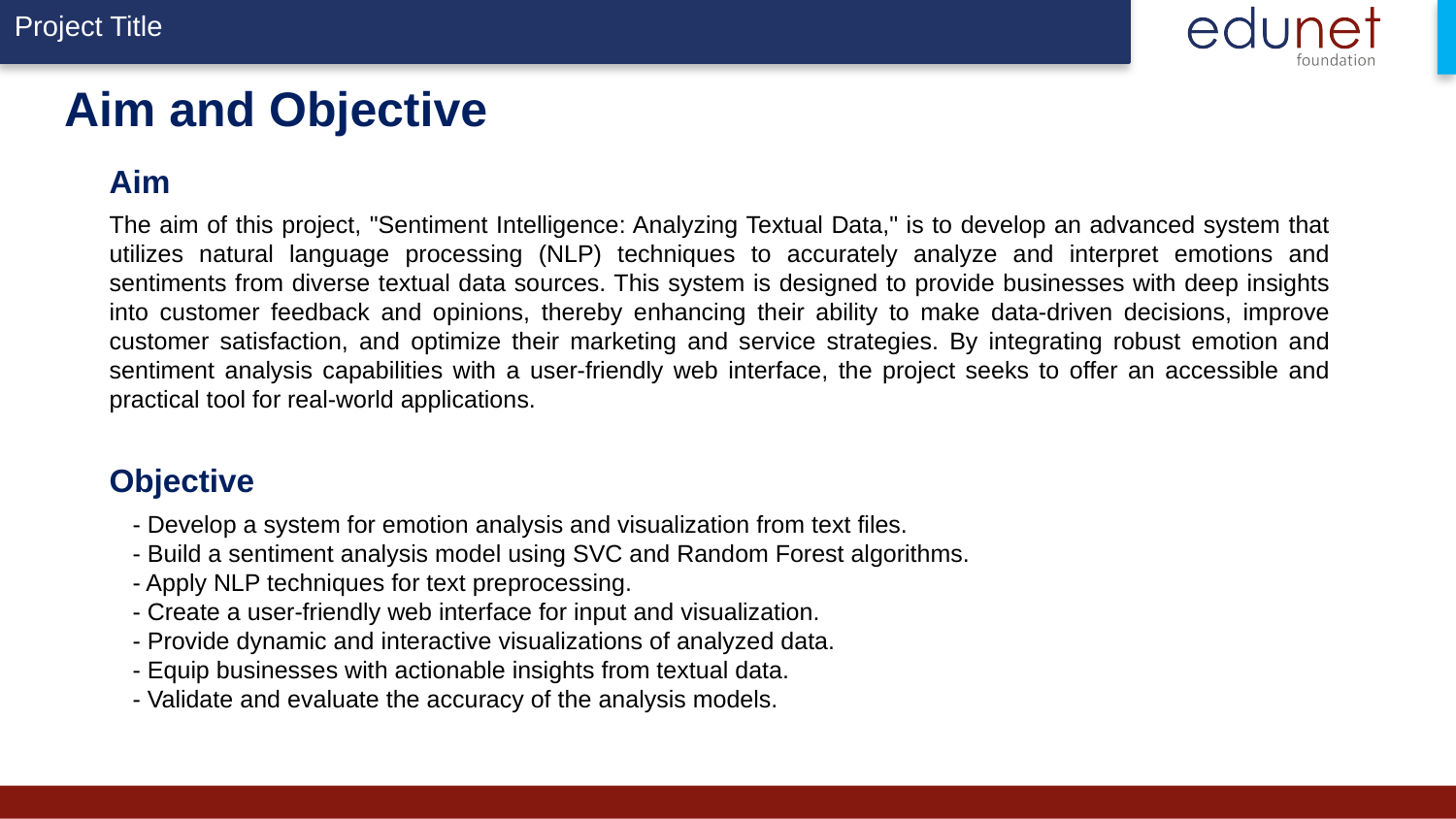

# Aim and Objective
Aim
The aim of this project, "Sentiment Intelligence: Analyzing Textual Data," is to develop an advanced system that utilizes natural language processing (NLP) techniques to accurately analyze and interpret emotions and sentiments from diverse textual data sources. This system is designed to provide businesses with deep insights into customer feedback and opinions, thereby enhancing their ability to make data-driven decisions, improve customer satisfaction, and optimize their marketing and service strategies. By integrating robust emotion and sentiment analysis capabilities with a user-friendly web interface, the project seeks to offer an accessible and practical tool for real-world applications.
Objective
- Develop a system for emotion analysis and visualization from text files.
- Build a sentiment analysis model using SVC and Random Forest algorithms.
- Apply NLP techniques for text preprocessing.
- Create a user-friendly web interface for input and visualization.
- Provide dynamic and interactive visualizations of analyzed data.
- Equip businesses with actionable insights from textual data.
- Validate and evaluate the accuracy of the analysis models.